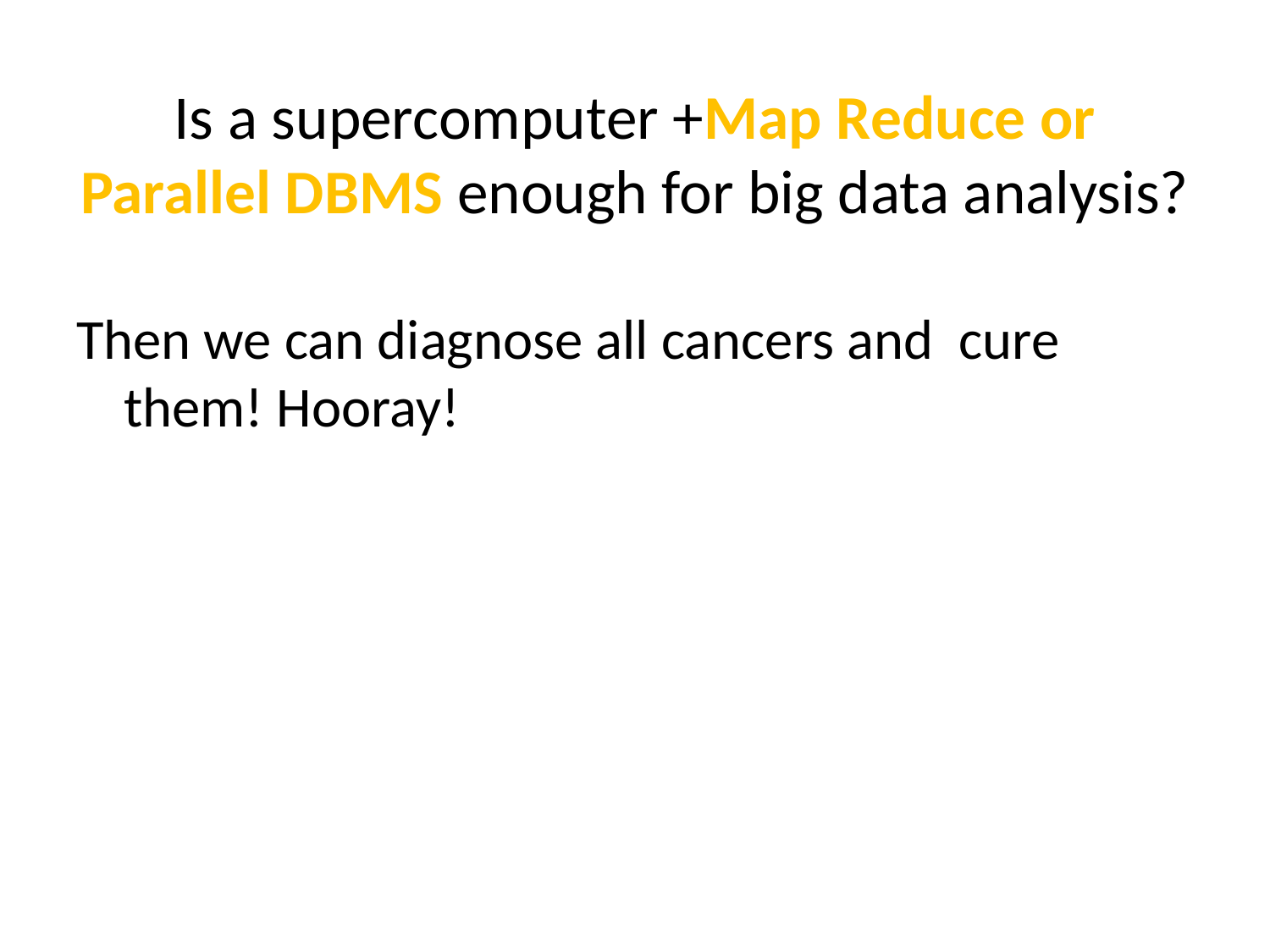

# Is a supercomputer +Map Reduce or Parallel DBMS enough for big data analysis?
Then we can diagnose all cancers and  cure them! Hooray!